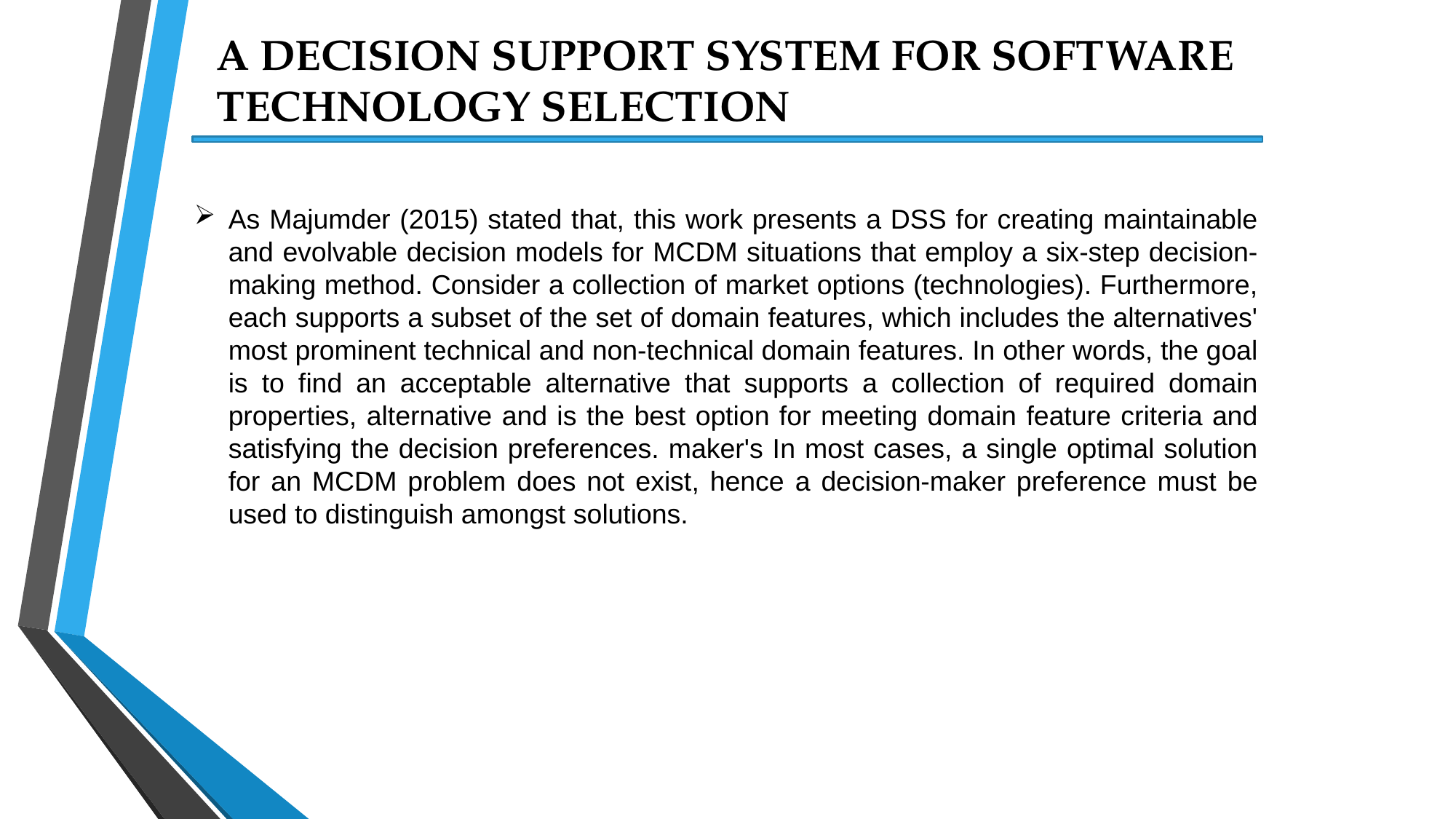

A DECISION SUPPORT SYSTEM FOR SOFTWARE TECHNOLOGY SELECTION

As Majumder (2015) stated that, this work presents a DSS for creating maintainable and evolvable decision models for MCDM situations that employ a six-step decision-making method. Consider a collection of market options (technologies). Furthermore, each supports a subset of the set of domain features, which includes the alternatives' most prominent technical and non-technical domain features. In other words, the goal is to find an acceptable alternative that supports a collection of required domain properties, alternative and is the best option for meeting domain feature criteria and satisfying the decision preferences. maker's In most cases, a single optimal solution for an MCDM problem does not exist, hence a decision-maker preference must be used to distinguish amongst solutions.